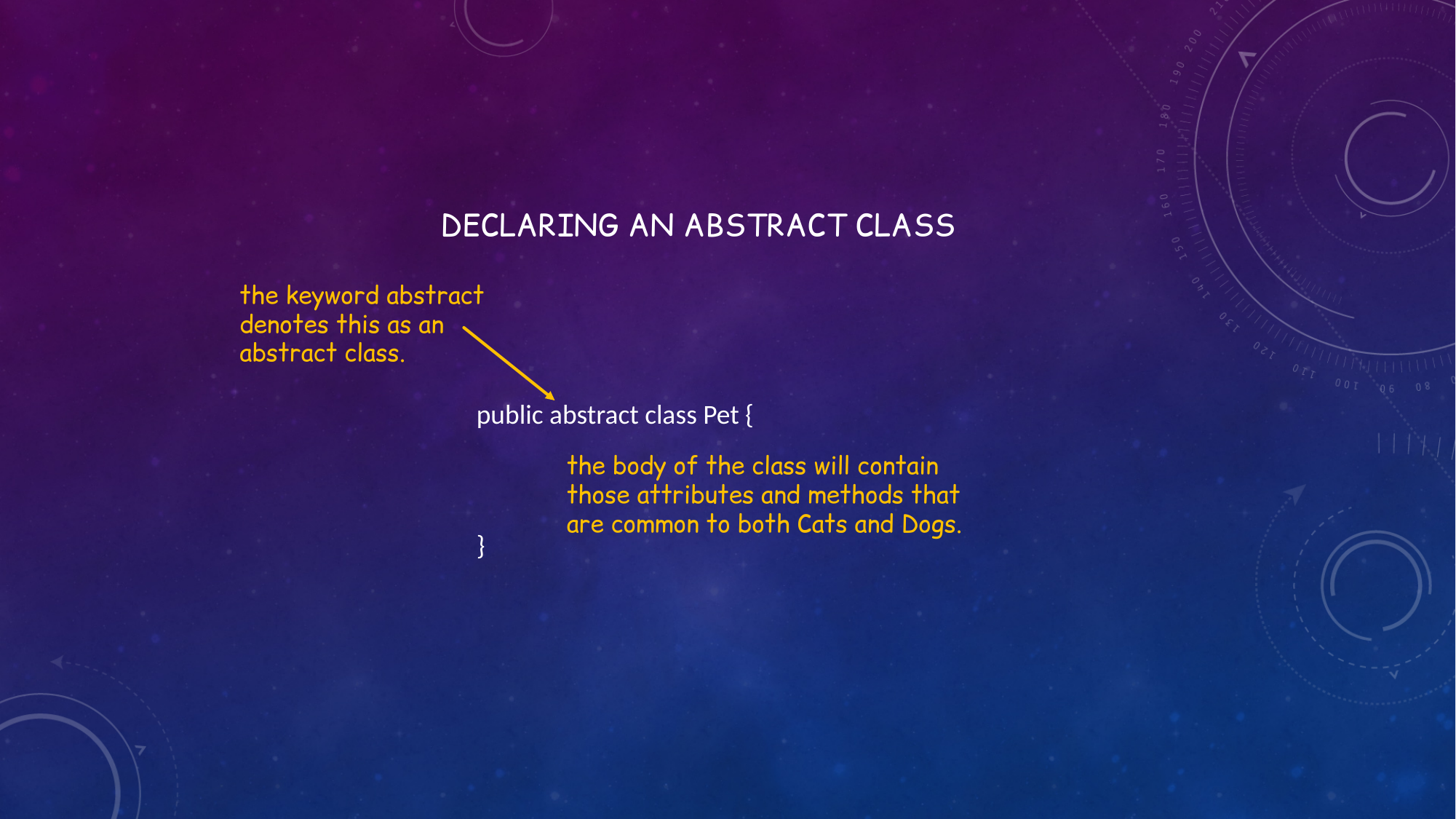

DECLARING AN ABSTRACT CLASS
the keyword abstract
denotes this as an
abstract class.
public abstract class Pet {

}
the body of the class will contain
those attributes and methods that
are common to both Cats and Dogs.